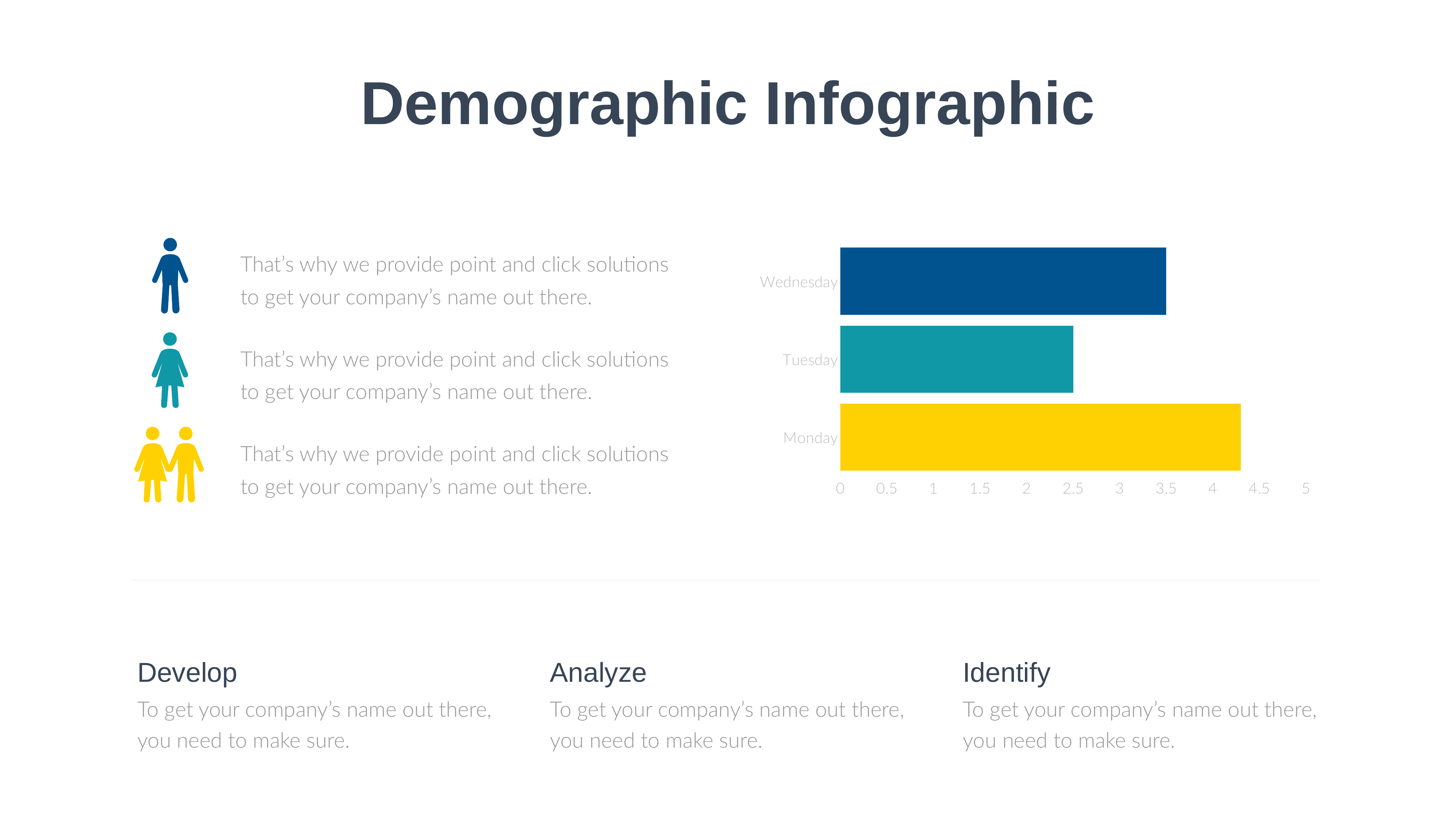

Demographic Infographic

### Chart

| Category | Series 1 |
|---|---|
| Monday | 4.3 |
| Tuesday | 2.5 |
| Wednesday | 3.5 |

That’s why we provide point and click solutions to get your company’s name out there.

That’s why we provide point and click solutions to get your company’s name out there.

That’s why we provide point and click solutions to get your company’s name out there.
Develop
To get your company’s name out there, you need to make sure.
Analyze
To get your company’s name out there, you need to make sure.
Identify
To get your company’s name out there, you need to make sure.